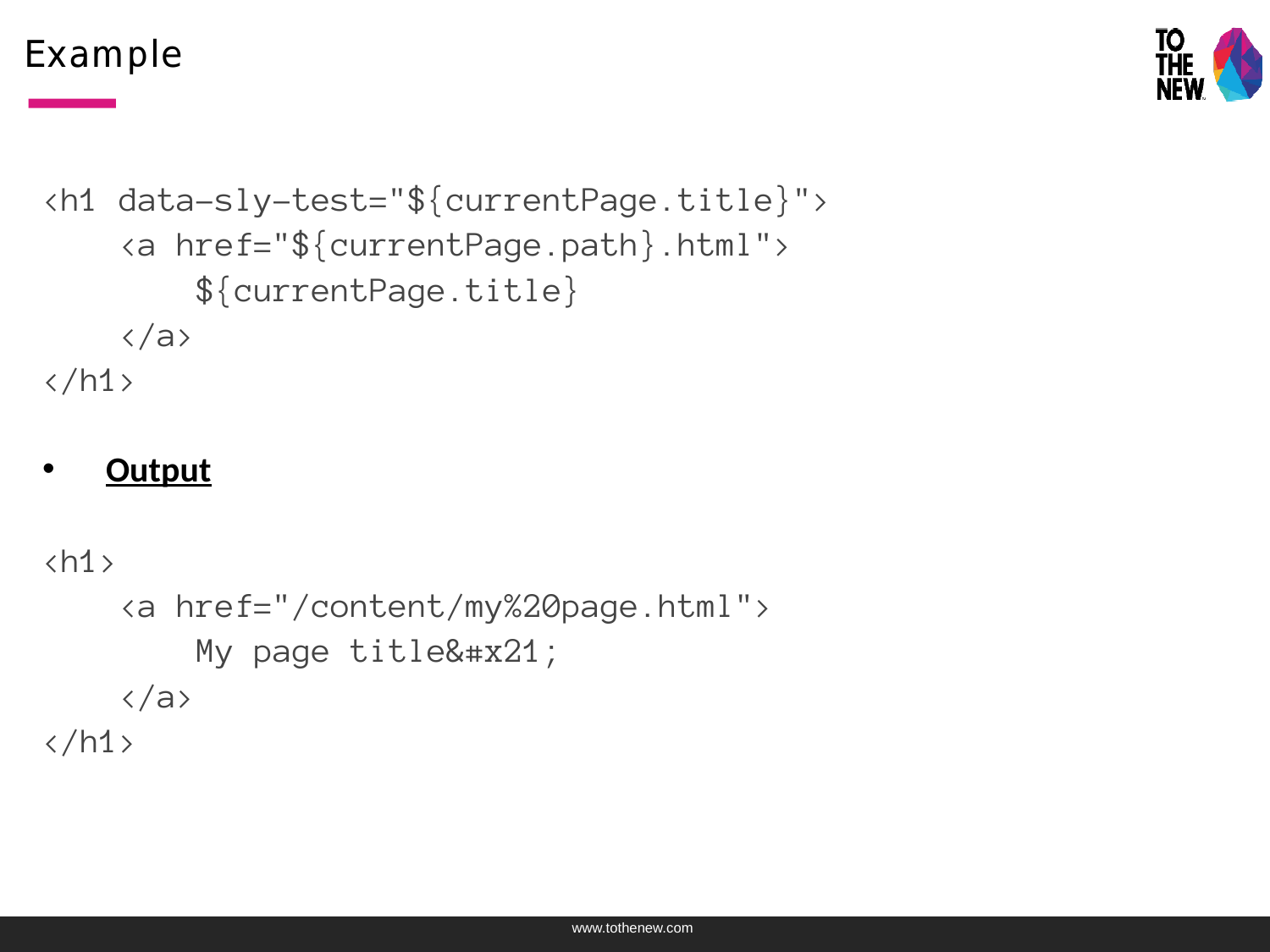

# Example
<h1 data-sly-test="${currentPage.title}">
    <a href="${currentPage.path}.html">
        ${currentPage.title}
    </a>
</h1>

Output

<h1>
    <a href="/content/my%20page.html">
        My page title&#x21;
    </a>
</h1>